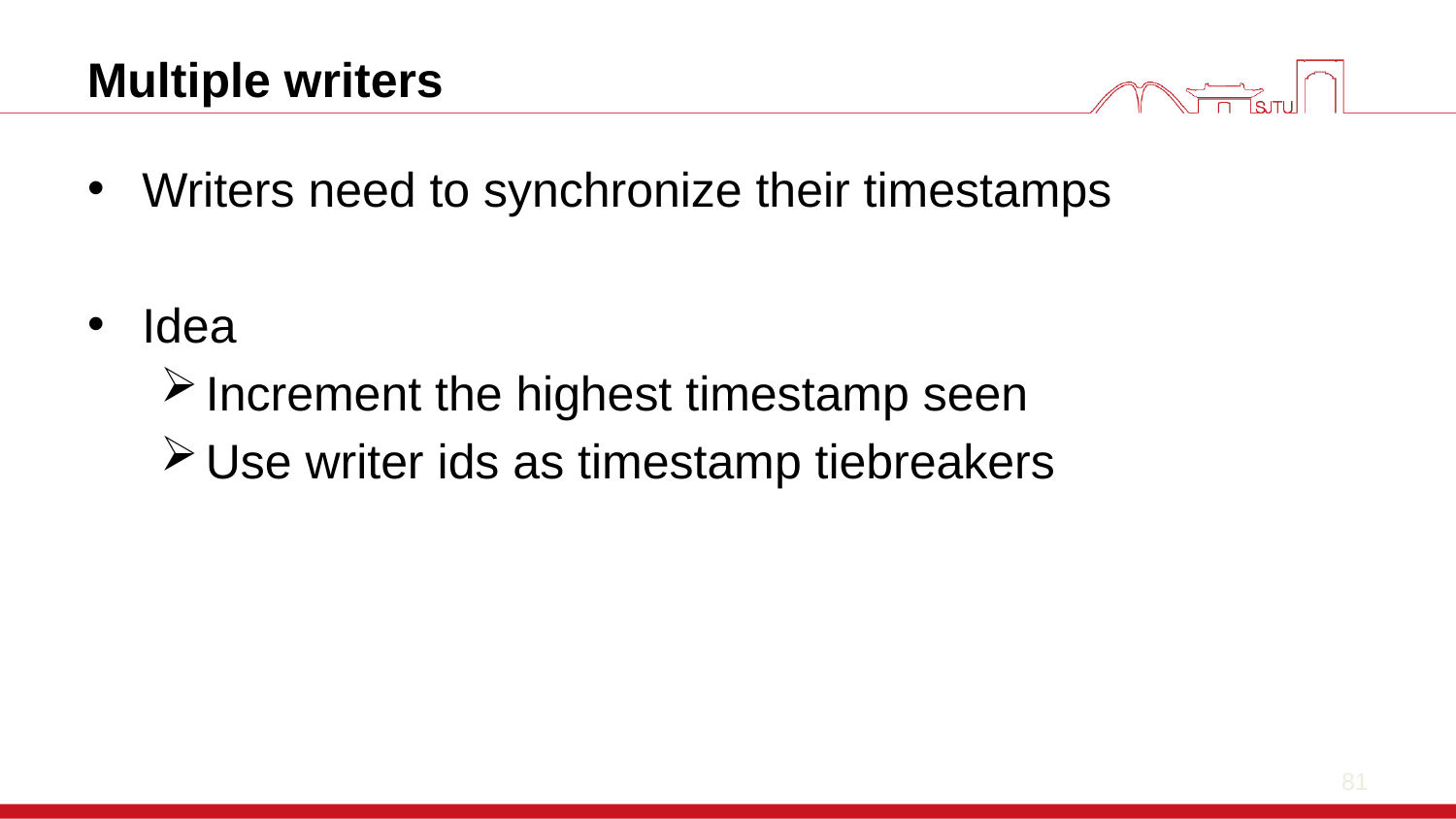

81
# Multiple writers
Writers need to synchronize their timestamps

Idea
Increment the highest timestamp seen
Use writer ids as timestamp tiebreakers